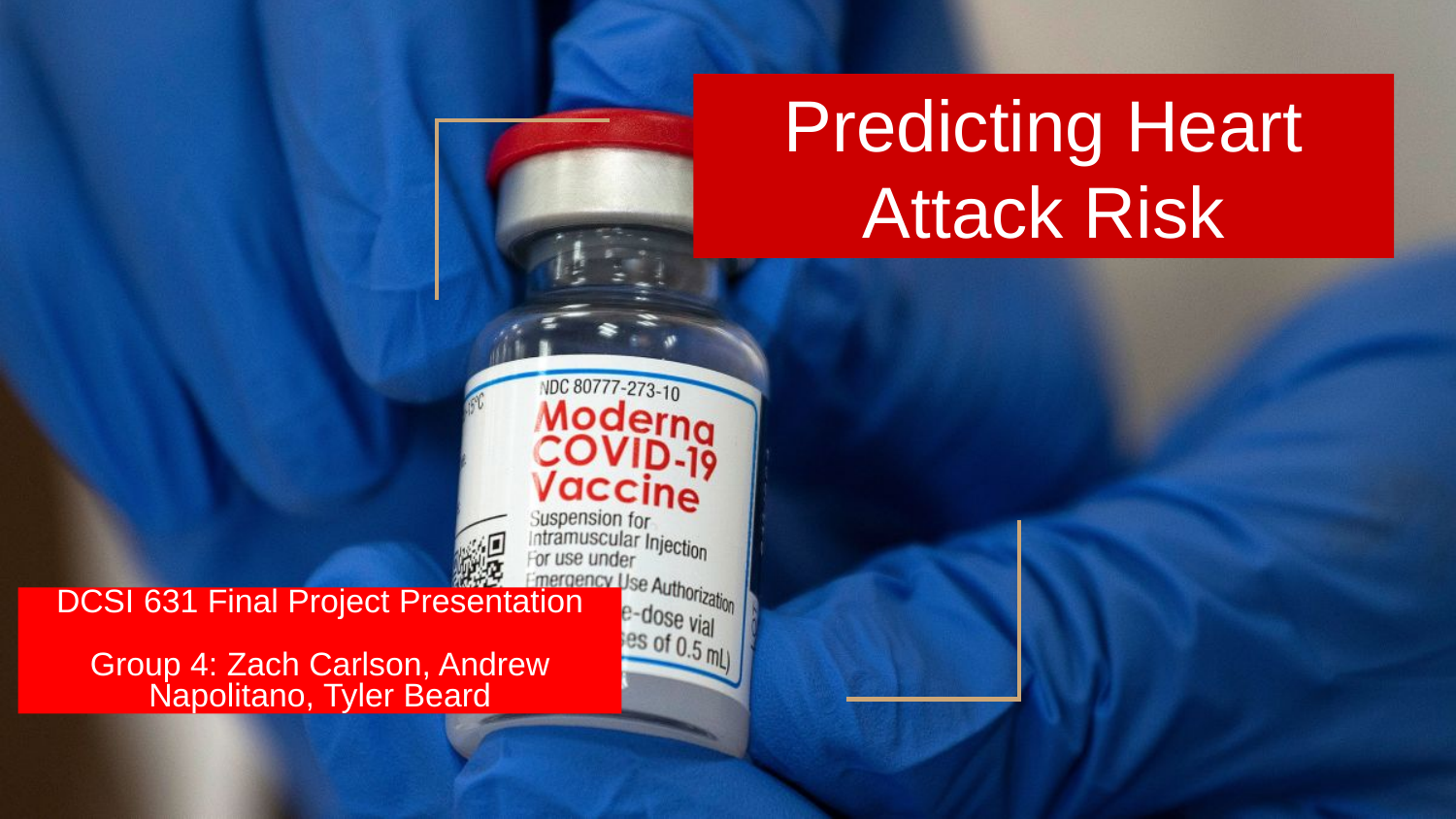

# Predicting Heart Attack Risk
DCSI 631 Final Project Presentation

Group 4: Zach Carlson, Andrew Napolitano, Tyler Beard